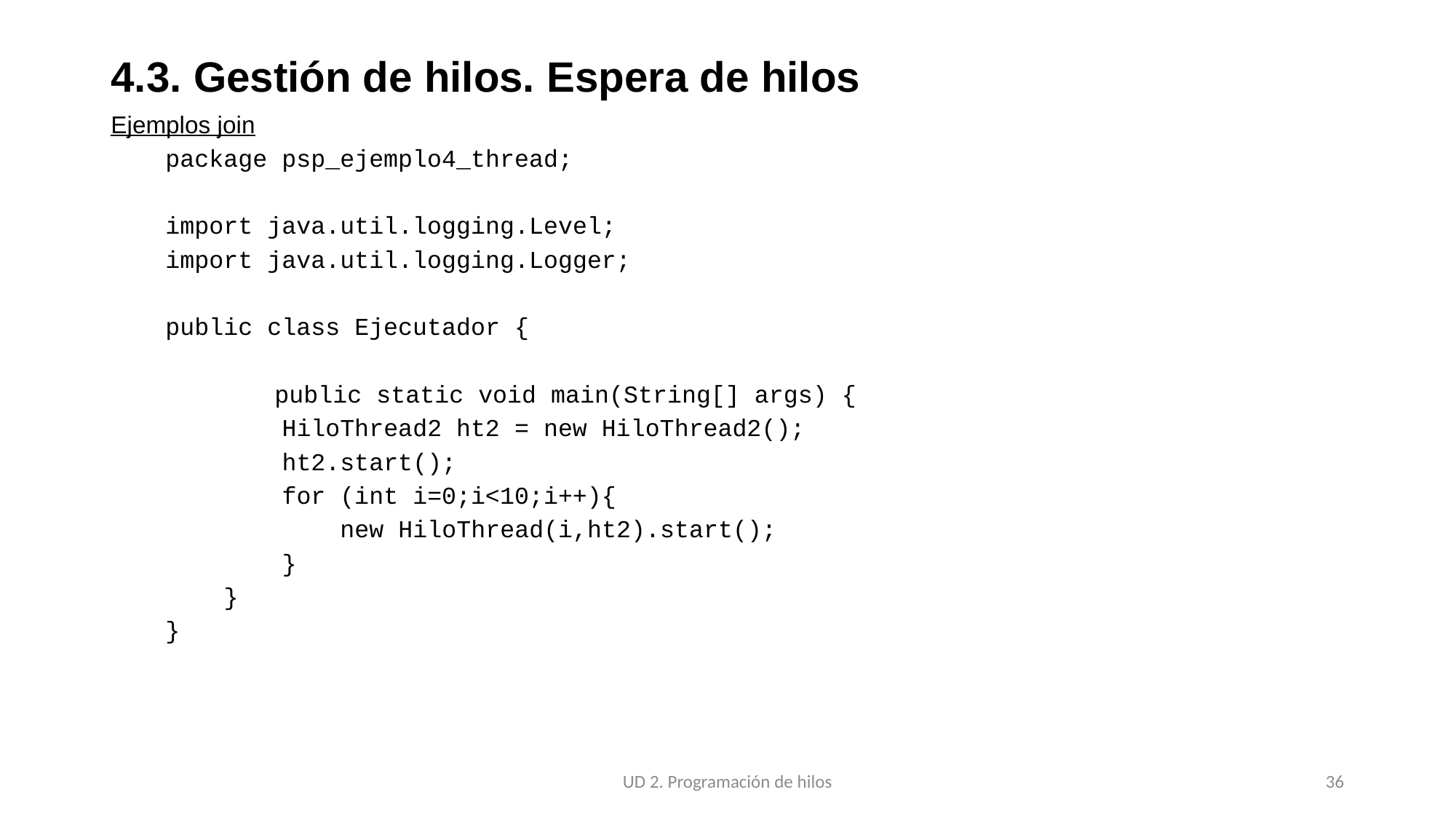

# 4.3. Gestión de hilos. Espera de hilos
Ejemplos join
package psp_ejemplo4_thread;

import java.util.logging.Level;
import java.util.logging.Logger;

public class Ejecutador {

	public static void main(String[] args) {
        HiloThread2 ht2 = new HiloThread2();
        ht2.start();
        for (int i=0;i<10;i++){
            new HiloThread(i,ht2).start();
        }
    }
}

UD 2. Programación de hilos
36